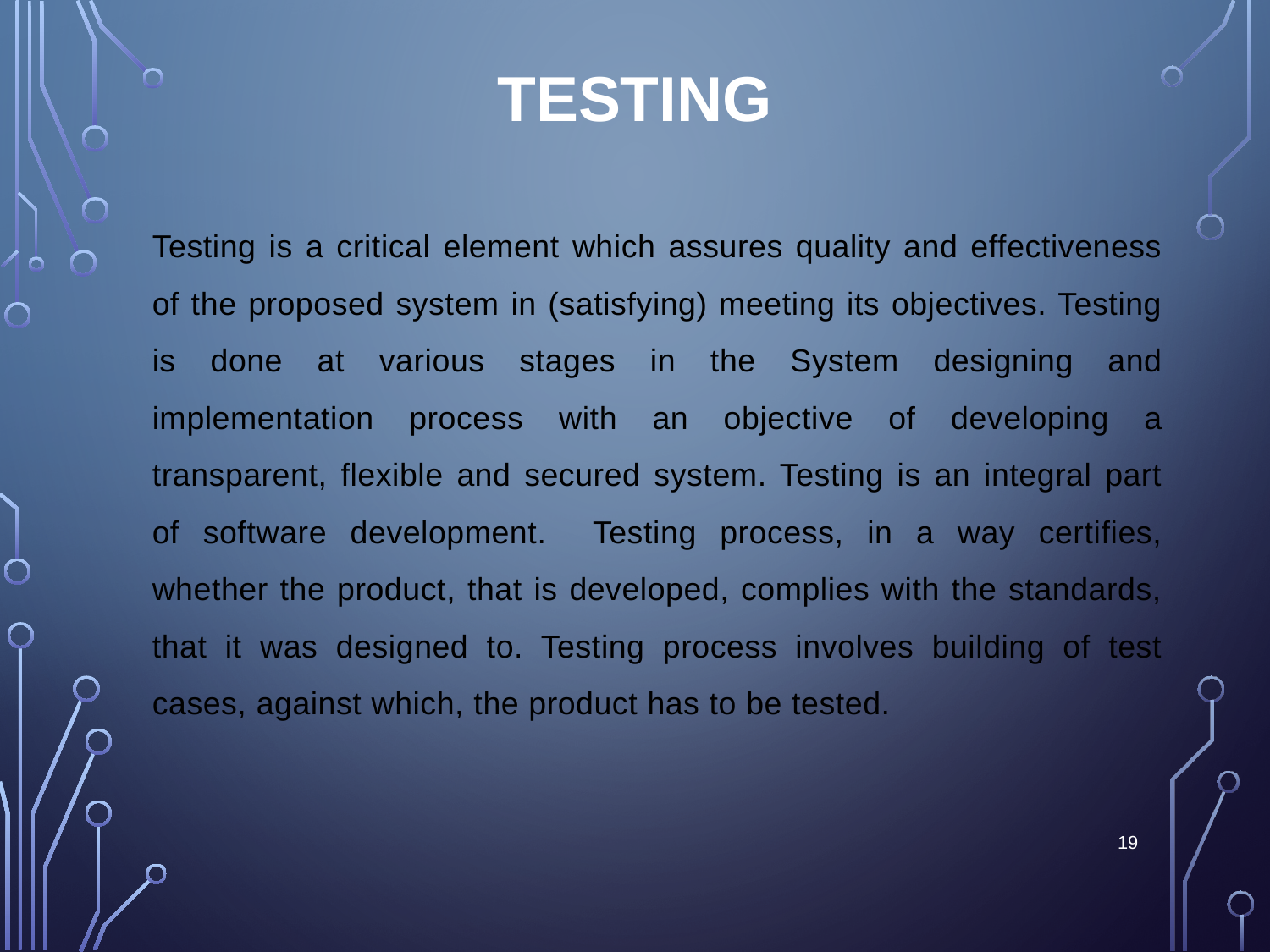

# TESTING
Testing is a critical element which assures quality and effectiveness of the proposed system in (satisfying) meeting its objectives. Testing is done at various stages in the System designing and implementation process with an objective of developing a transparent, flexible and secured system. Testing is an integral part of software development.  Testing process, in a way certifies, whether the product, that is developed, complies with the standards, that it was designed to. Testing process involves building of test cases, against which, the product has to be tested.

19